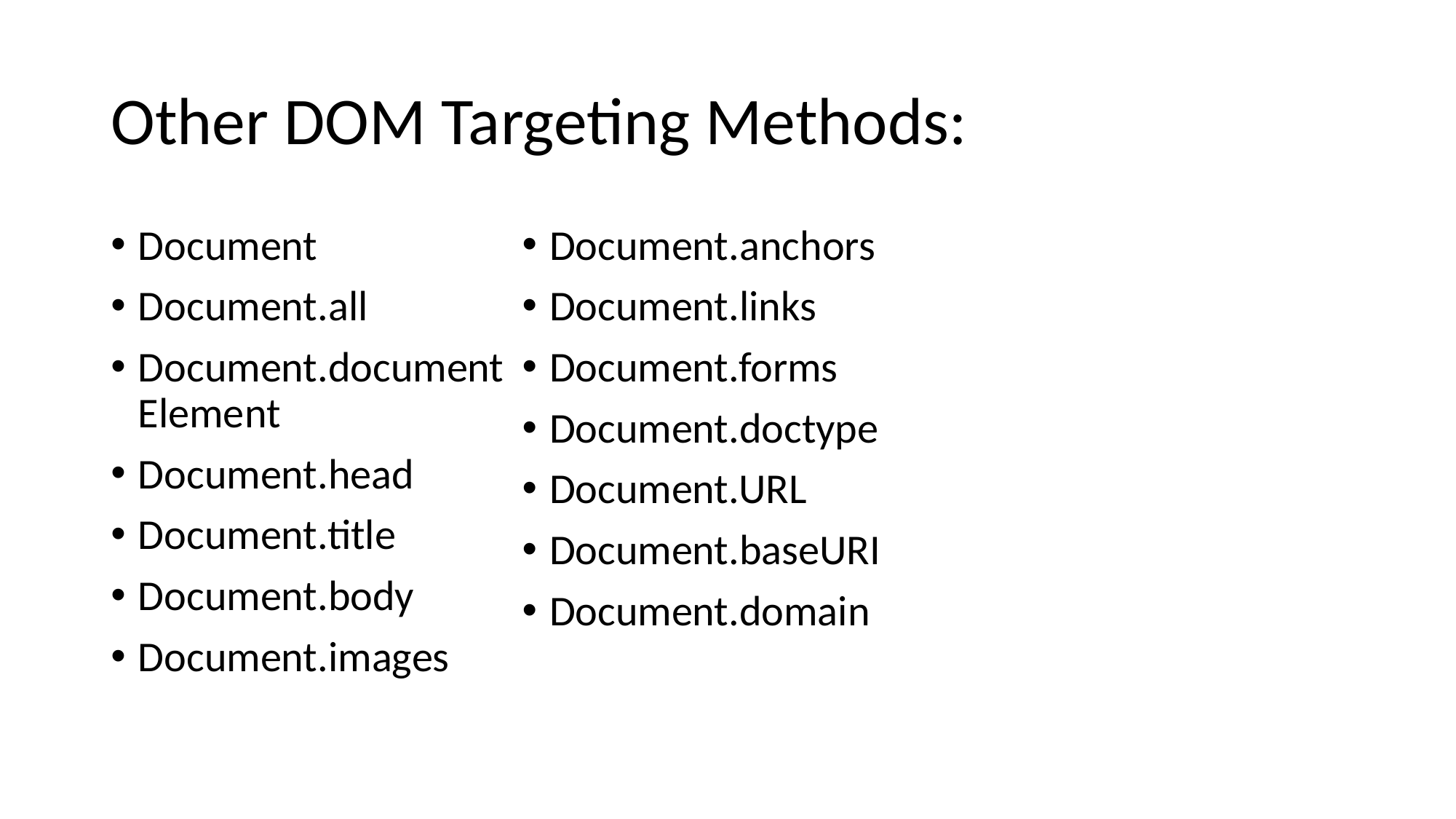

# Other DOM Targeting Methods:
Document
Document.all
Document.documentElement
Document.head
Document.title
Document.body
Document.images
Document.anchors
Document.links
Document.forms
Document.doctype
Document.URL
Document.baseURI
Document.domain